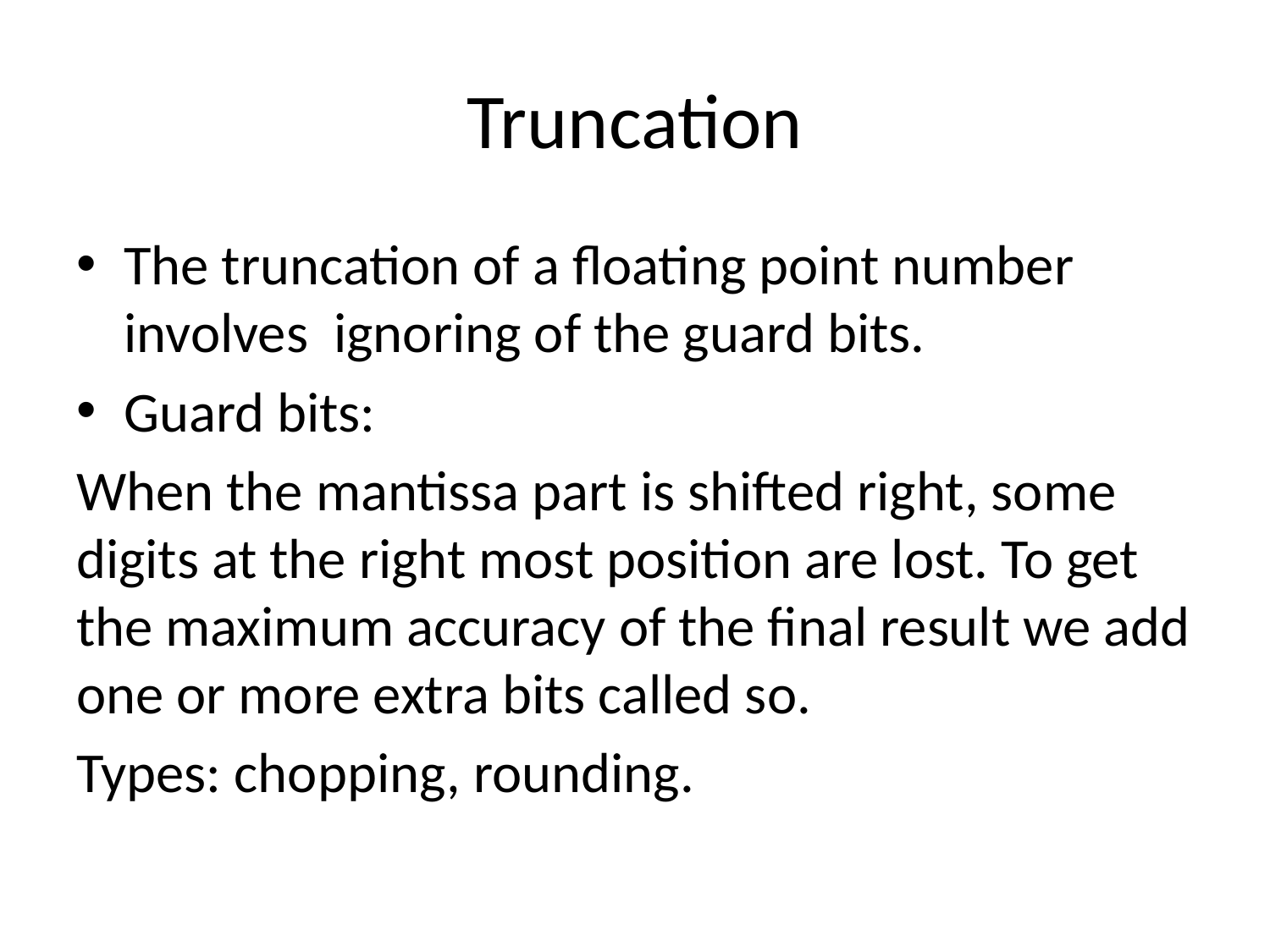

# Truncation
The truncation of a floating point number involves  ignoring of the guard bits.
Guard bits:
When the mantissa part is shifted right, some digits at the right most position are lost. To get the maximum accuracy of the final result we add one or more extra bits called so.
Types: chopping, rounding.